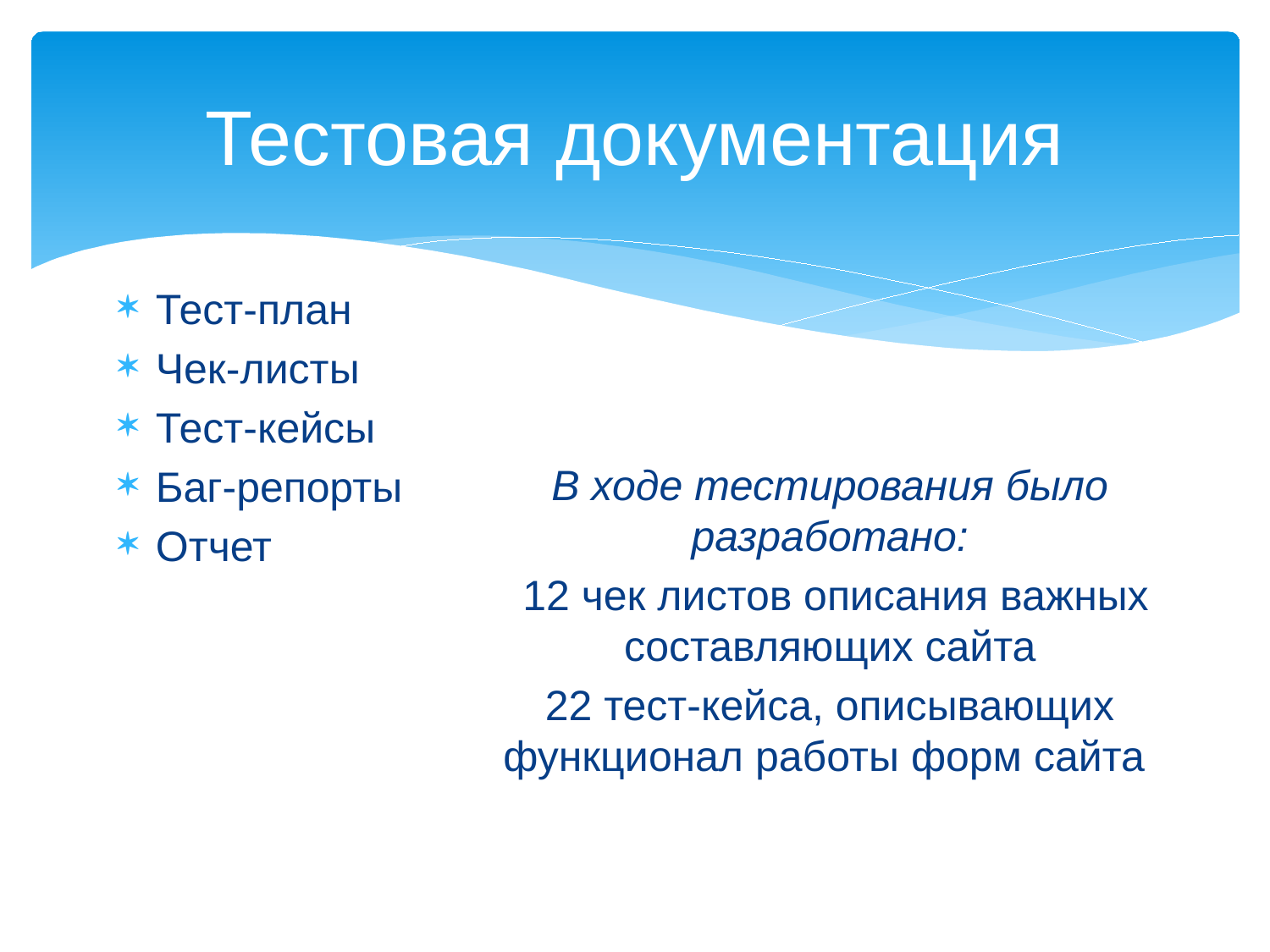

# Тестовая документация
Тест-план
Чек-листы
Тест-кейсы
Баг-репорты
Отчет
В ходе тестирования было разработано:
 12 чек листов описания важных составляющих сайта
22 тест-кейса, описывающих функционал работы форм сайта